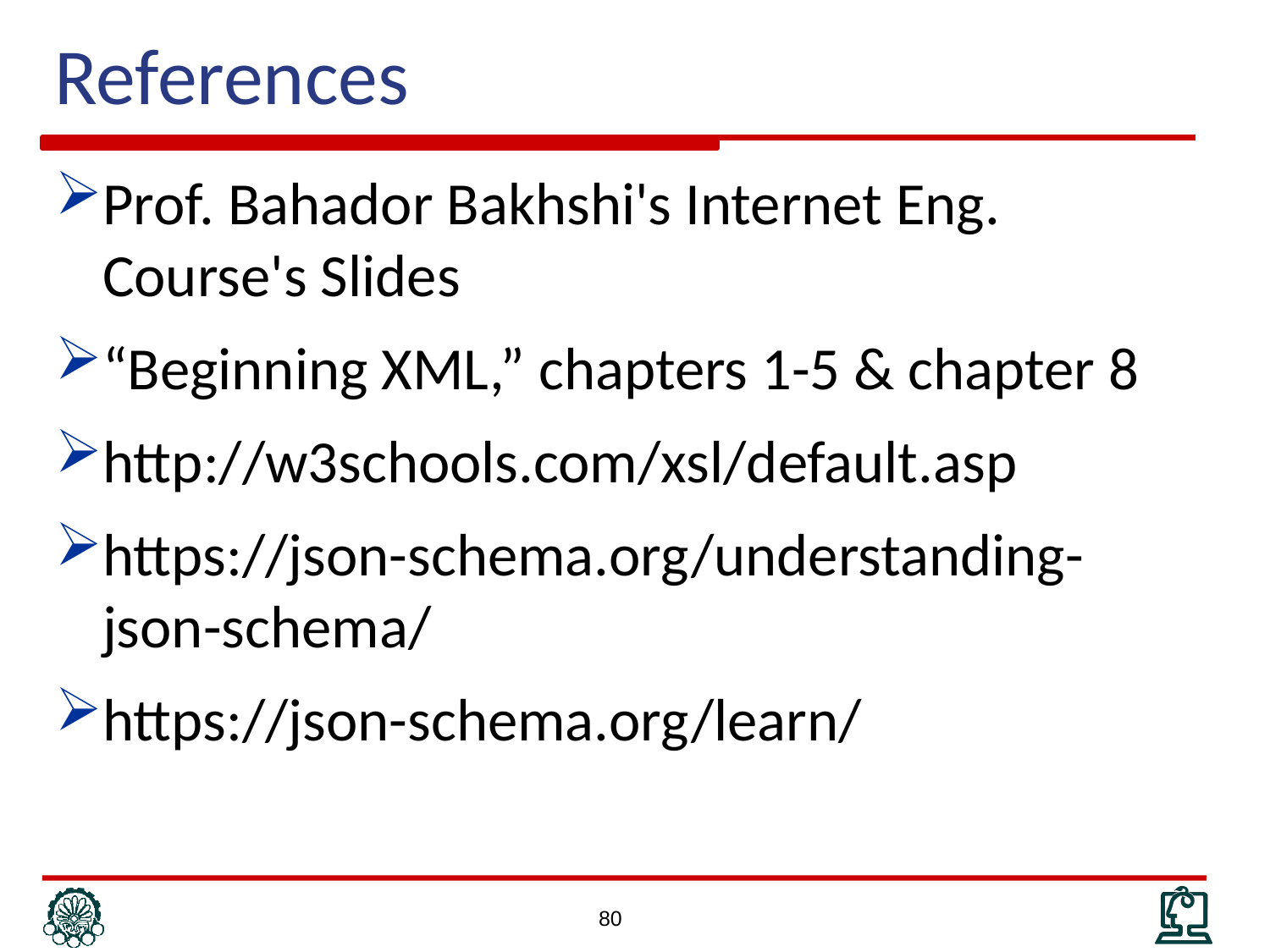

References
Prof. Bahador Bakhshi's Internet Eng. Course's Slides
“Beginning XML,” chapters 1-5 & chapter 8
http://w3schools.com/xsl/default.asp
https://json-schema.org/understanding-json-schema/
https://json-schema.org/learn/

80